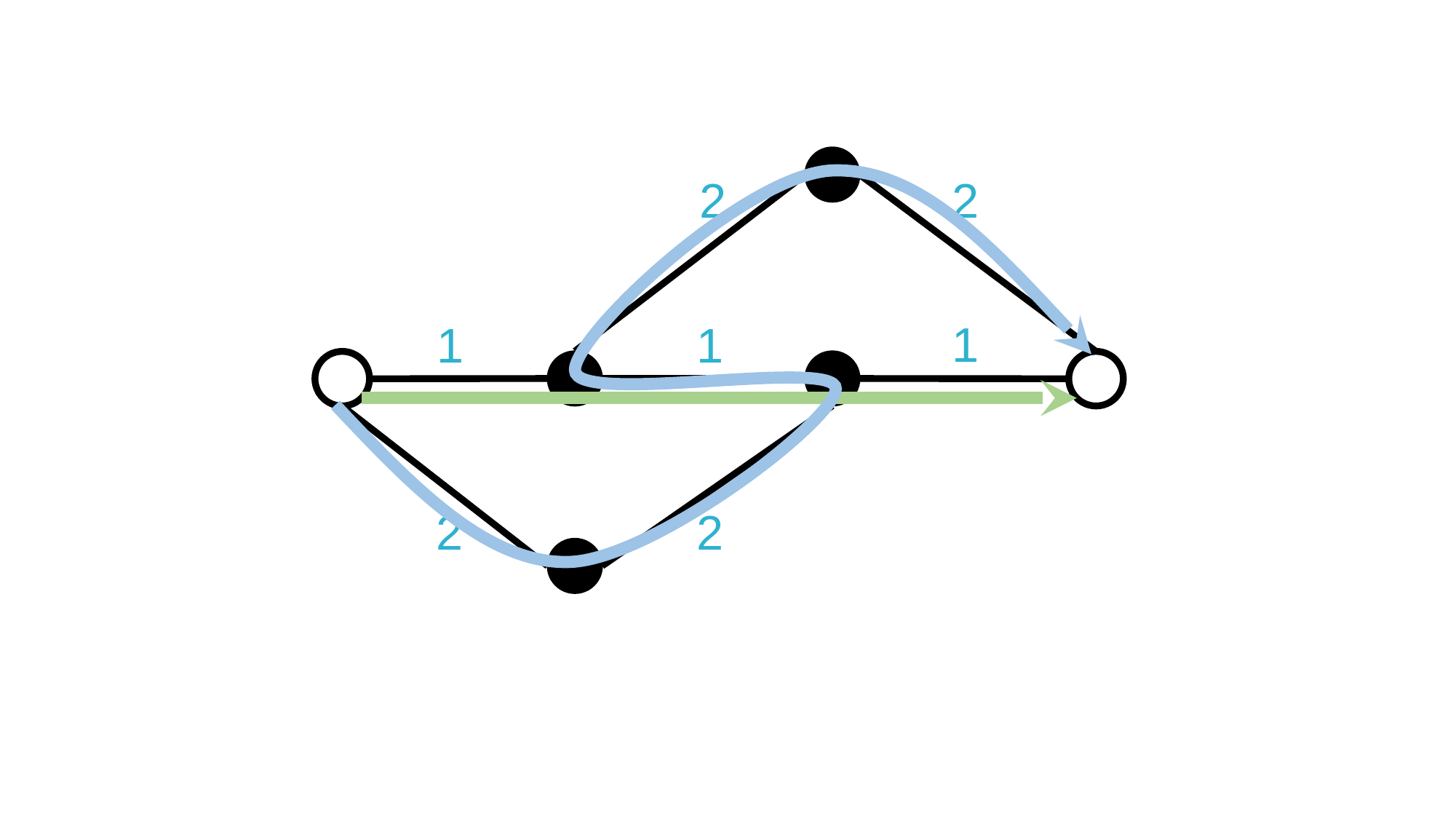

2
2

1
1
1

2
2